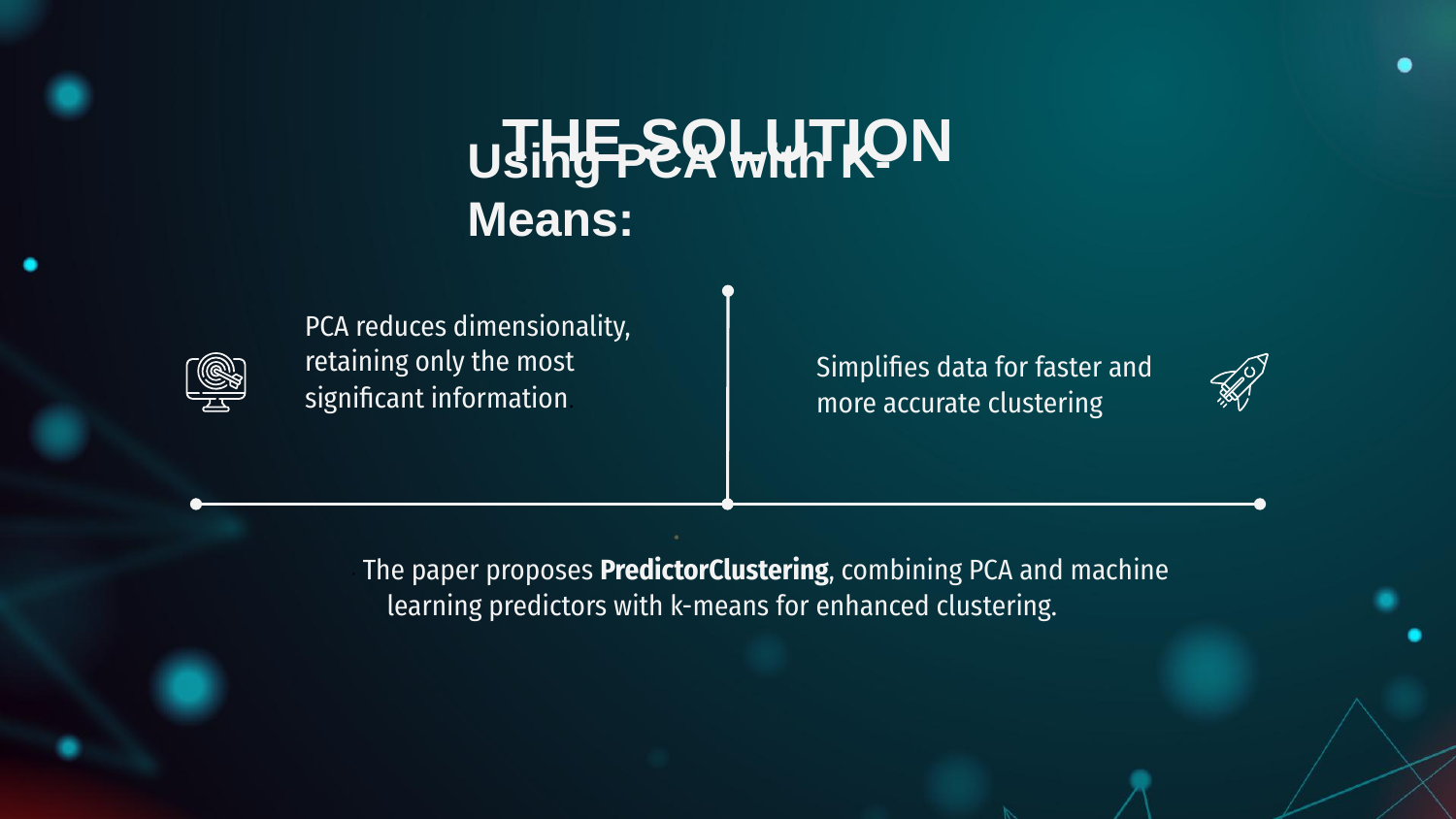

# THE SOLUTION
Using PCA with K-Means:
PCA reduces dimensionality, retaining only the most significant information.
Simplifies data for faster and more accurate clustering

· The paper proposes PredictorClustering, combining PCA and machine learning predictors with k-means for enhanced clustering.